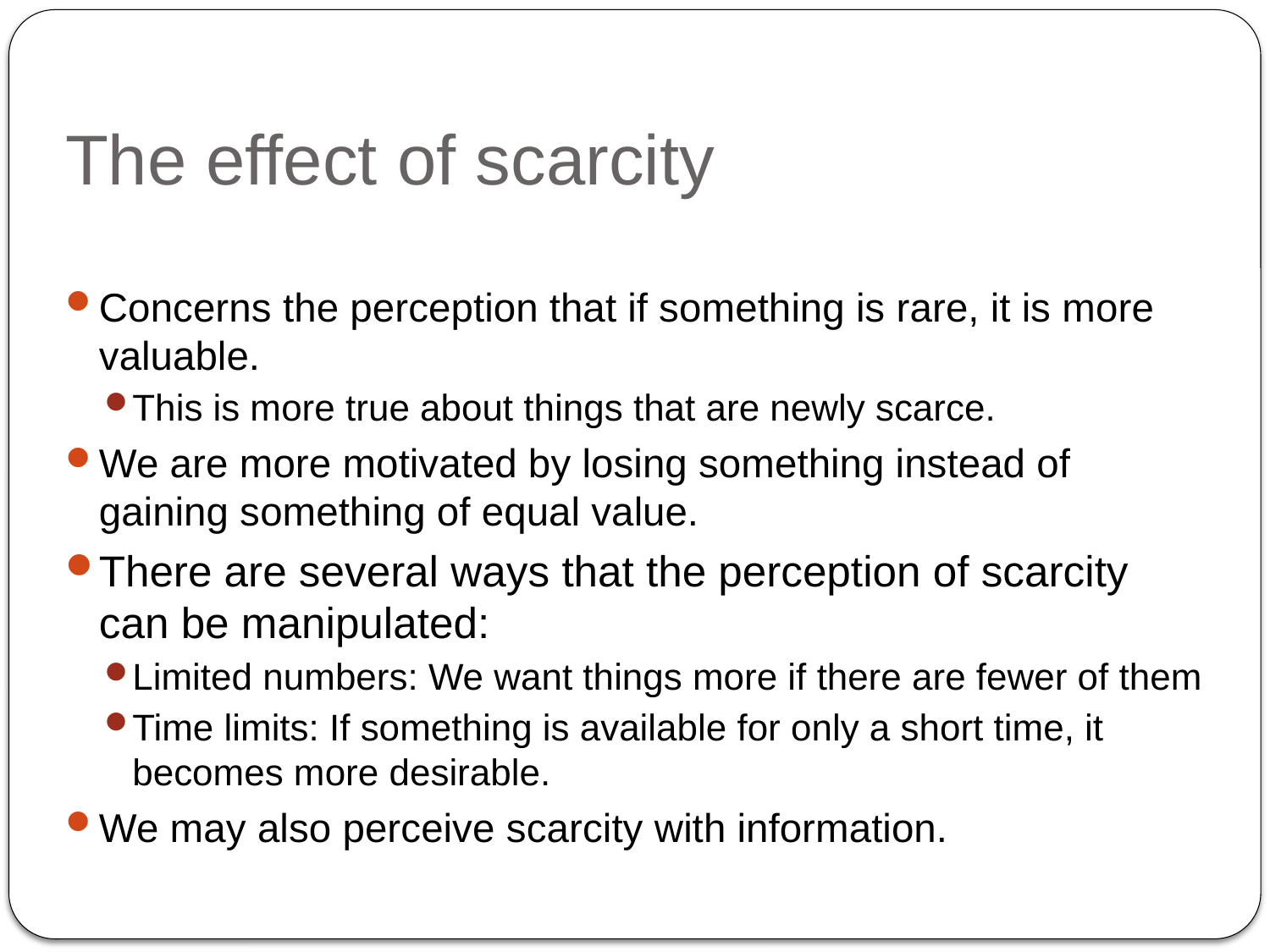

# The effect of scarcity
Concerns the perception that if something is rare, it is more valuable.
This is more true about things that are newly scarce.
We are more motivated by losing something instead of gaining something of equal value.
There are several ways that the perception of scarcity can be manipulated:
Limited numbers: We want things more if there are fewer of them
Time limits: If something is available for only a short time, it becomes more desirable.
We may also perceive scarcity with information.